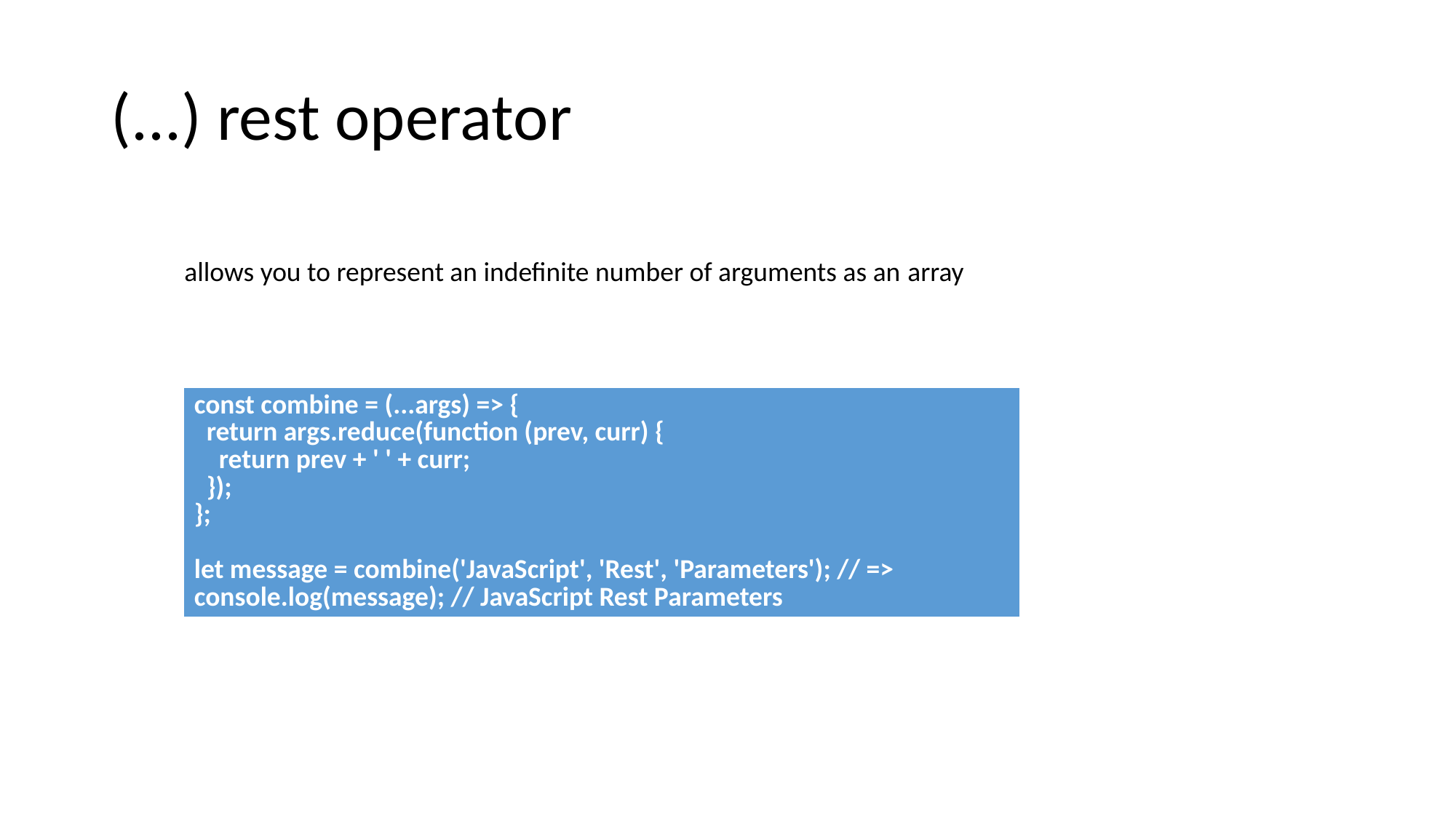

# (...) rest operator
allows you to represent an indefinite number of arguments as an array
| const combine = (...args) => { return args.reduce(function (prev, curr) { return prev + ' ' + curr; }); }; let message = combine('JavaScript', 'Rest', 'Parameters'); // => console.log(message); // JavaScript Rest Parameters |
| --- |